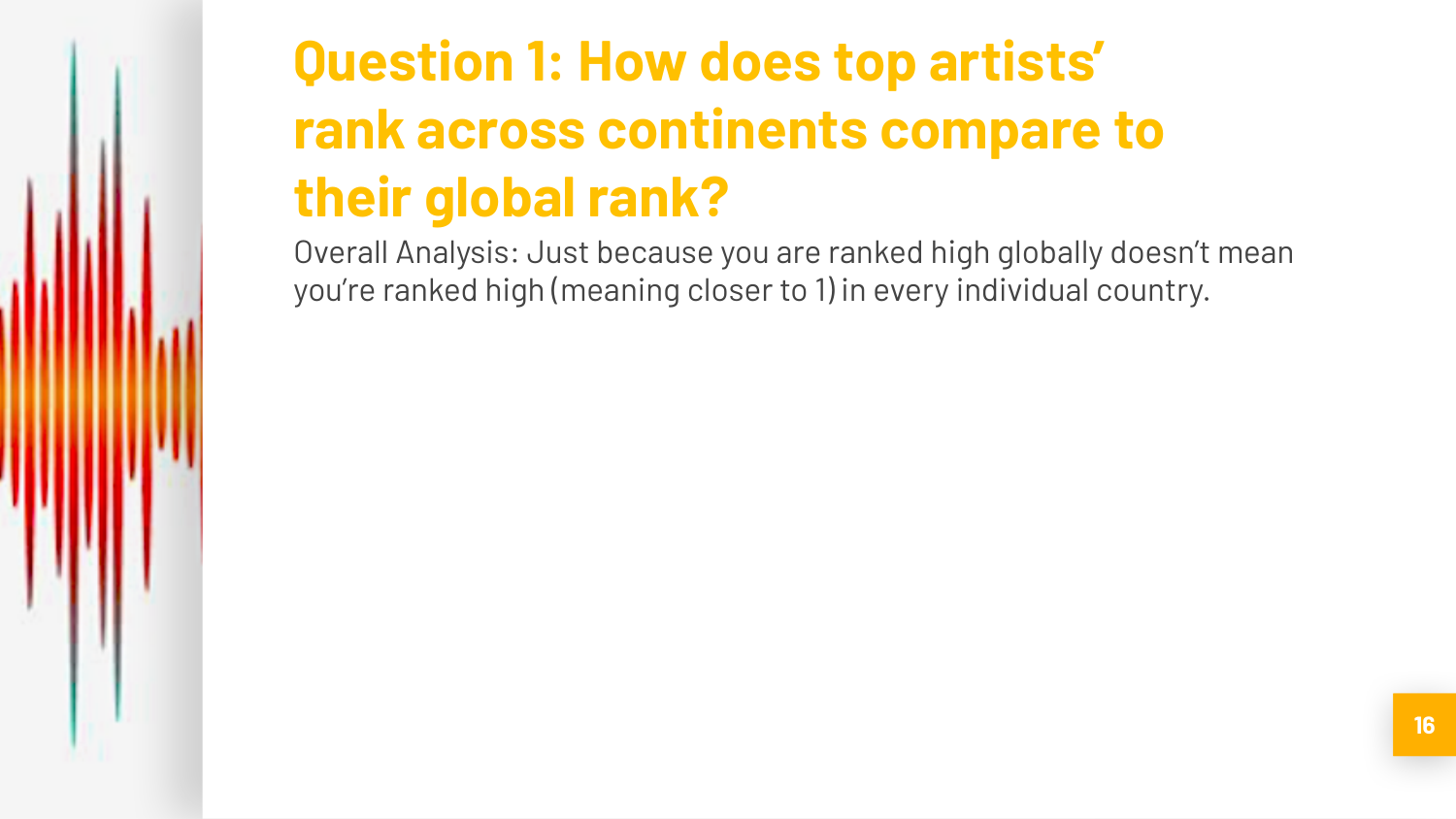

Question 1: How does top artists’ rank across continents compare to their global rank?
Overall Analysis: Just because you are ranked high globally doesn’t mean you’re ranked high (meaning closer to 1) in every individual country.
16